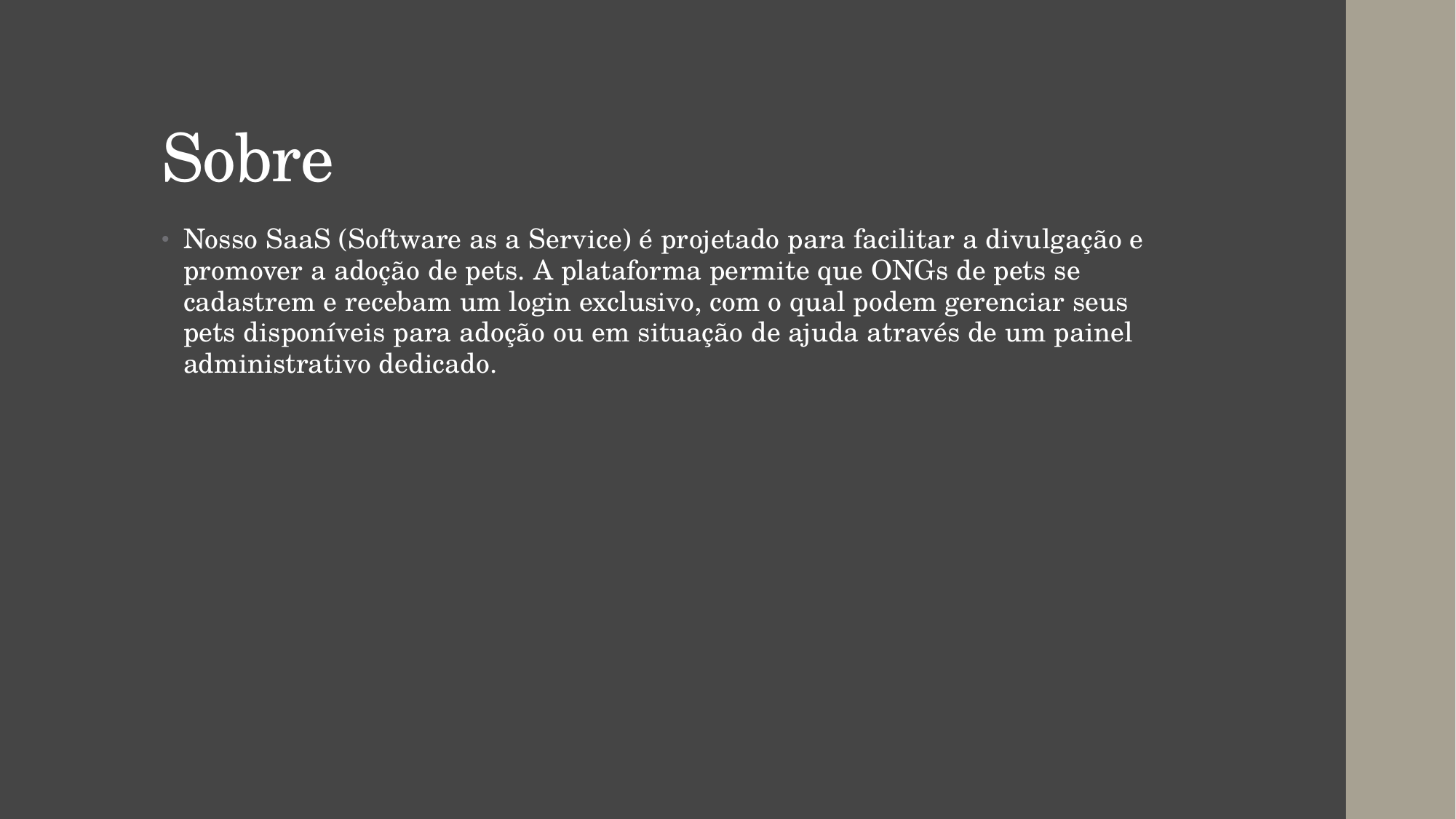

# Sobre
Nosso SaaS (Software as a Service) é projetado para facilitar a divulgação e promover a adoção de pets. A plataforma permite que ONGs de pets se cadastrem e recebam um login exclusivo, com o qual podem gerenciar seus pets disponíveis para adoção ou em situação de ajuda através de um painel administrativo dedicado.